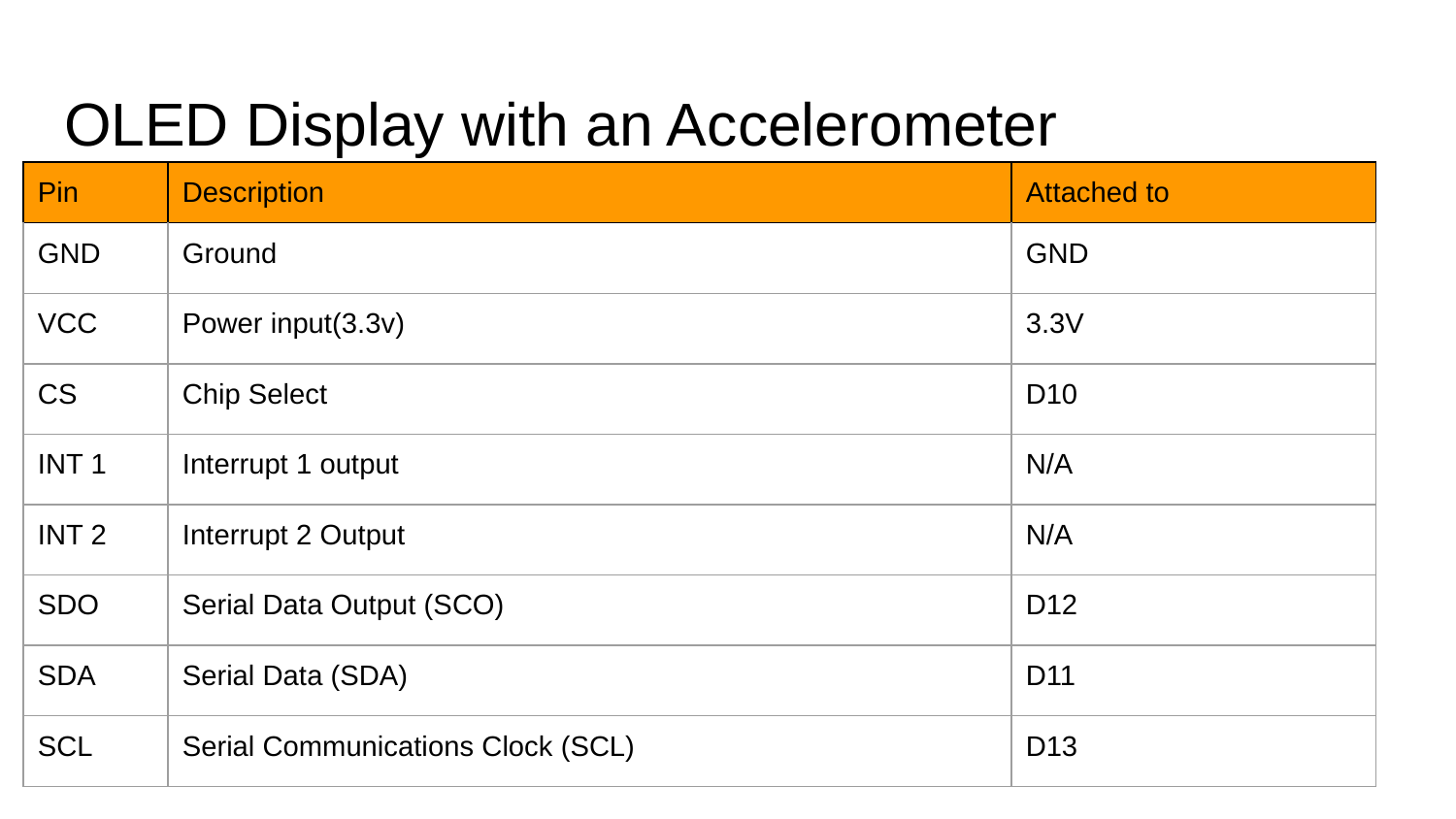

# OLED Display with an Accelerometer

| Pin | Description | Attached to |
| --- | --- | --- |
| GND | Ground | GND |
| VCC | Power input(3.3v) | 3.3V |
| CS | Chip Select | D10 |
| INT 1 | Interrupt 1 output | N/A |
| INT 2 | Interrupt 2 Output | N/A |
| SDO | Serial Data Output (SCO) | D12 |
| SDA | Serial Data (SDA) | D11 |
| SCL | Serial Communications Clock (SCL) | D13 |